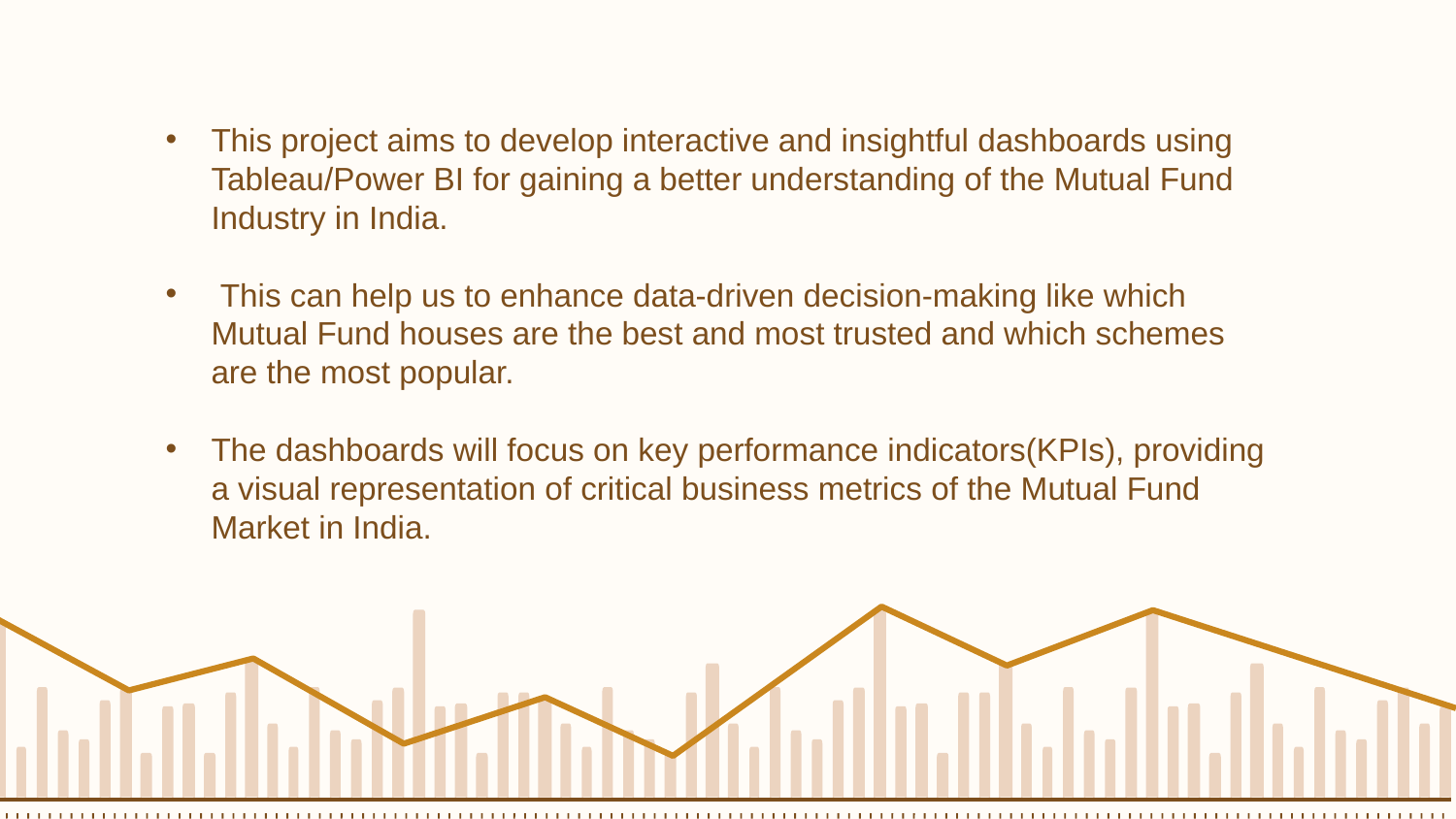

This project aims to develop interactive and insightful dashboards using Tableau/Power BI for gaining a better understanding of the Mutual Fund Industry in India.

 This can help us to enhance data-driven decision-making like which Mutual Fund houses are the best and most trusted and which schemes are the most popular.

The dashboards will focus on key performance indicators(KPIs), providing a visual representation of critical business metrics of the Mutual Fund Market in India.